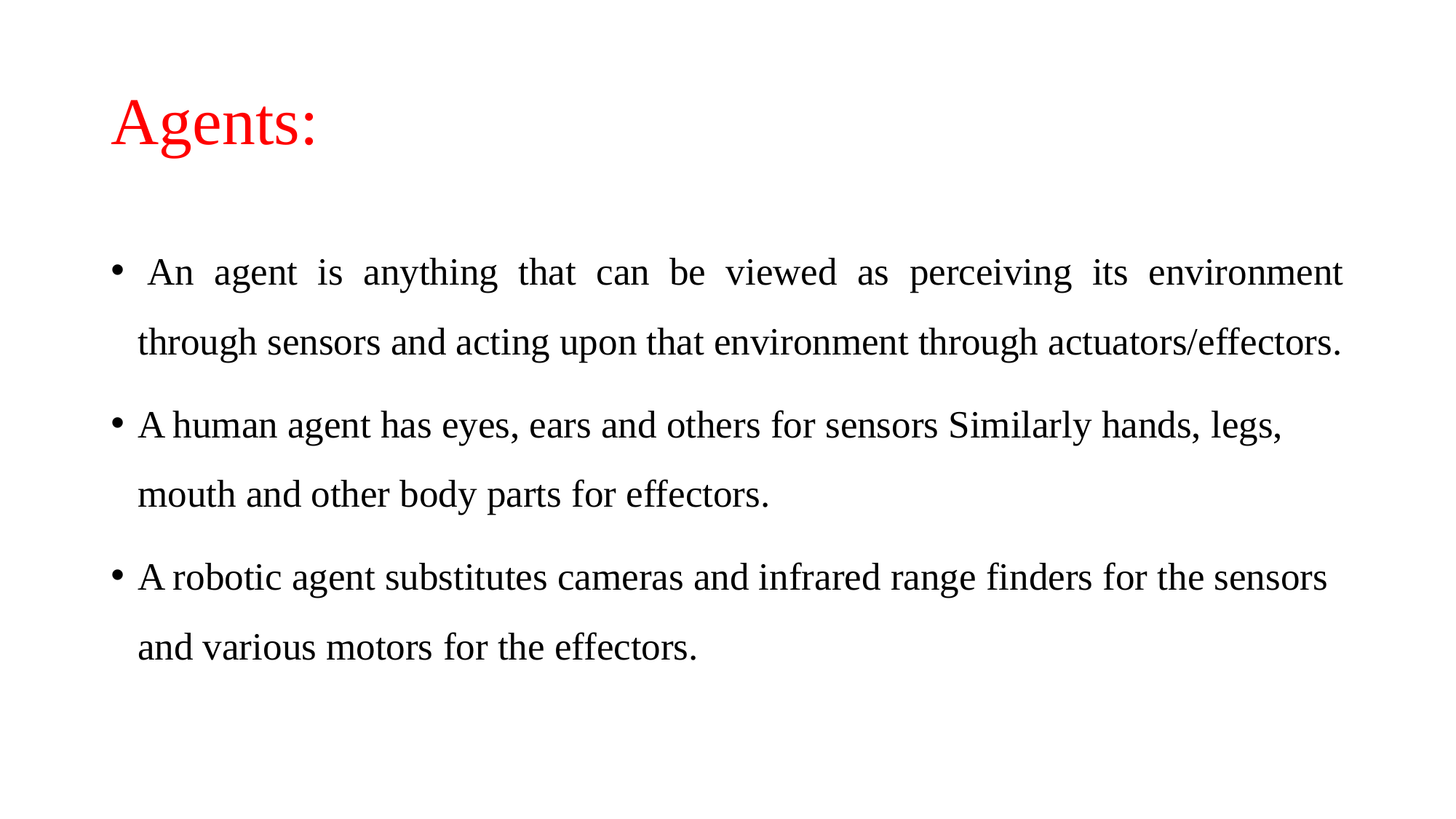

# Agents:
 An agent is anything that can be viewed as perceiving its environment through sensors and acting upon that environment through actuators/effectors.
A human agent has eyes, ears and others for sensors Similarly hands, legs, mouth and other body parts for effectors.
A robotic agent substitutes cameras and infrared range finders for the sensors and various motors for the effectors.